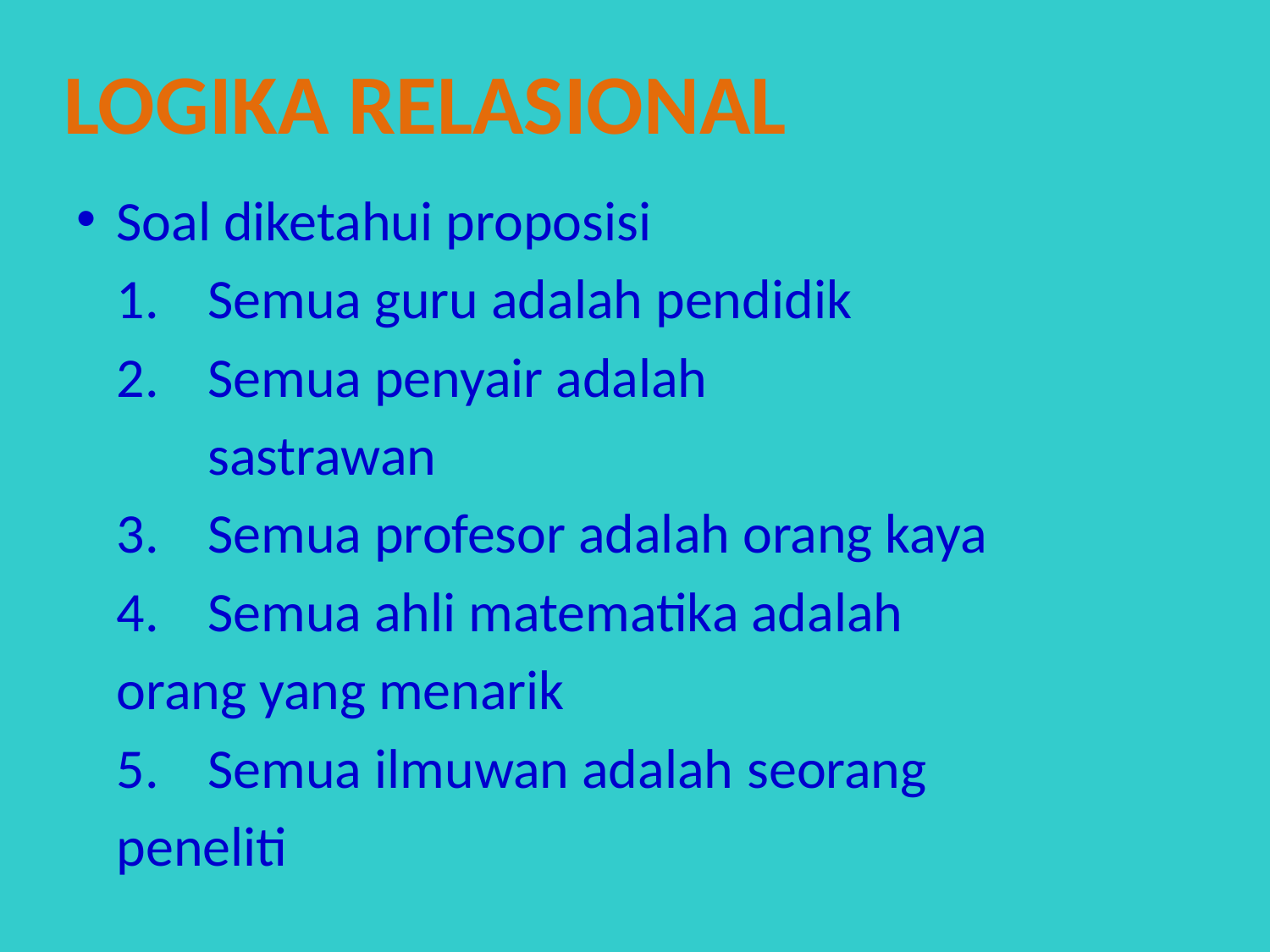

Logika Relasional
Soal diketahui proposisi
	1. 	Semua guru adalah pendidik
	2. 	Semua penyair adalah
       	sastrawan
	3. 	Semua profesor adalah orang kaya
	4. 	Semua ahli matematika adalah
		orang yang menarik
	5. 	Semua ilmuwan adalah seorang
		peneliti